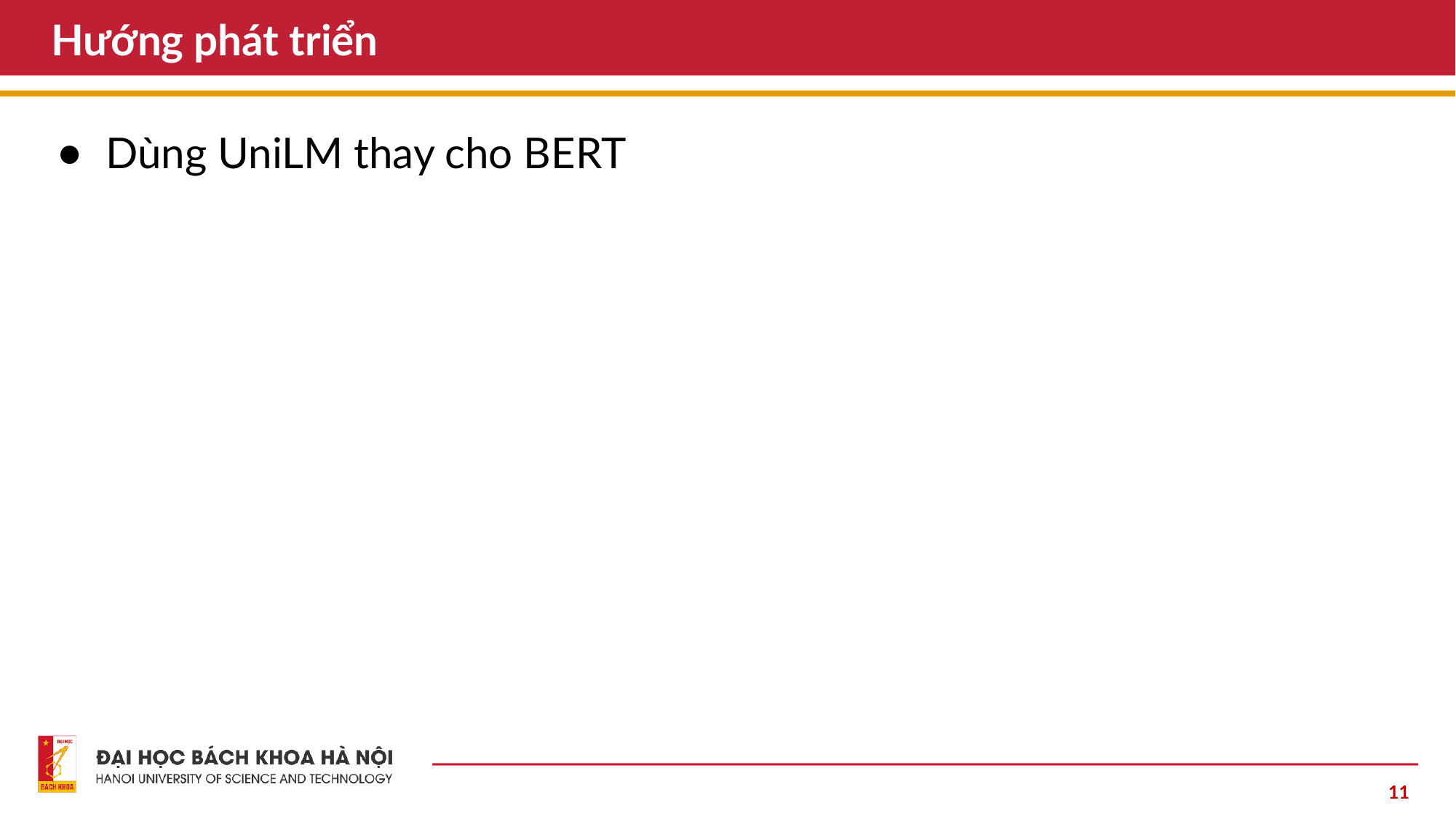

# Hướng phát triển
Dùng UniLM thay cho BERT

11